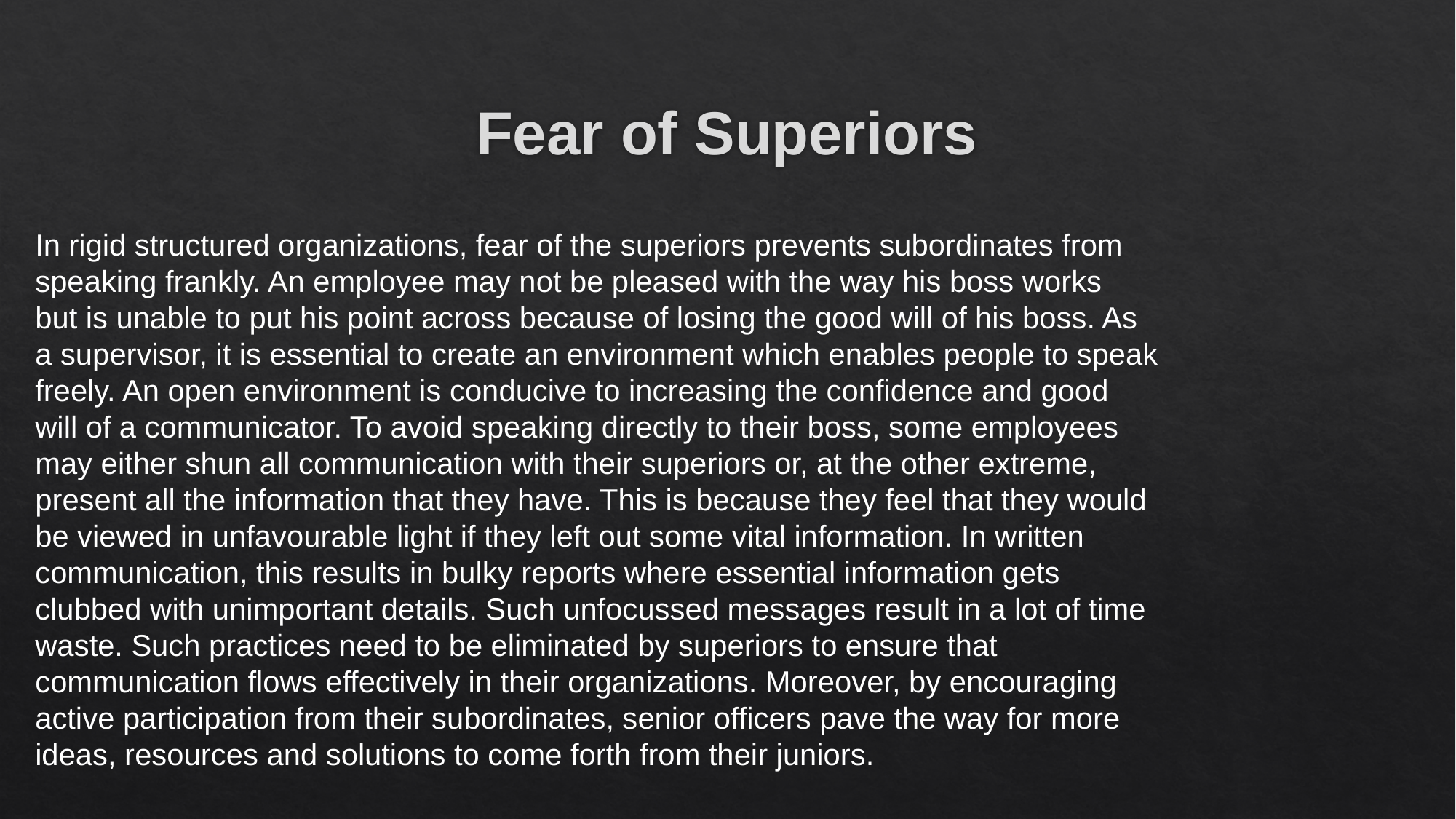

# Fear of Superiors
In rigid structured organizations, fear of the superiors prevents subordinates from
speaking frankly. An employee may not be pleased with the way his boss works
but is unable to put his point across because of losing the good will of his boss. As
a supervisor, it is essential to create an environment which enables people to speak
freely. An open environment is conducive to increasing the confidence and good
will of a communicator. To avoid speaking directly to their boss, some employees
may either shun all communication with their superiors or, at the other extreme,
present all the information that they have. This is because they feel that they would
be viewed in unfavourable light if they left out some vital information. In written
communication, this results in bulky reports where essential information gets
clubbed with unimportant details. Such unfocussed messages result in a lot of time
waste. Such practices need to be eliminated by superiors to ensure that
communication flows effectively in their organizations. Moreover, by encouraging
active participation from their subordinates, senior officers pave the way for more
ideas, resources and solutions to come forth from their juniors.